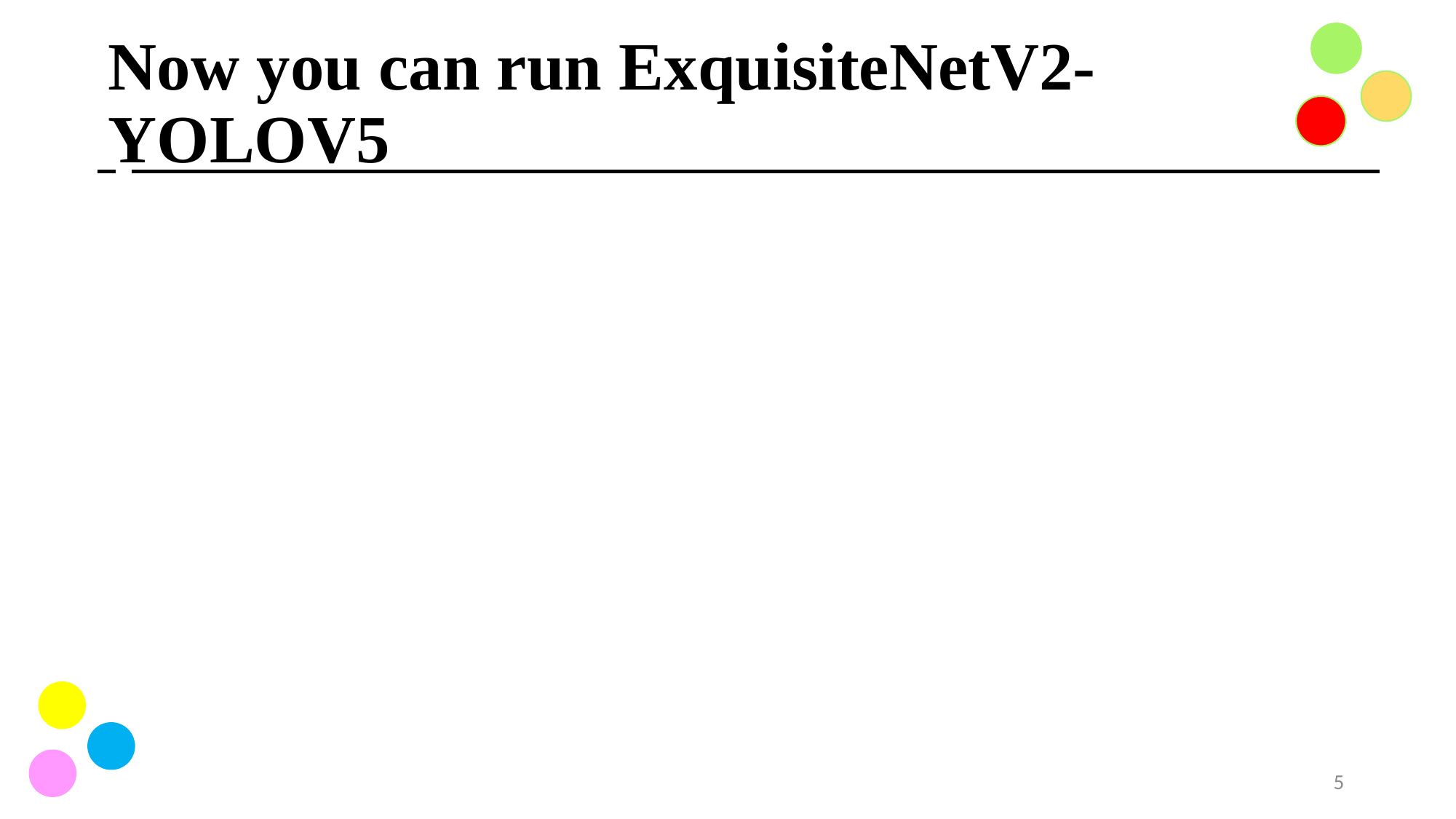

# Now you can run ExquisiteNetV2-YOLOV5

5